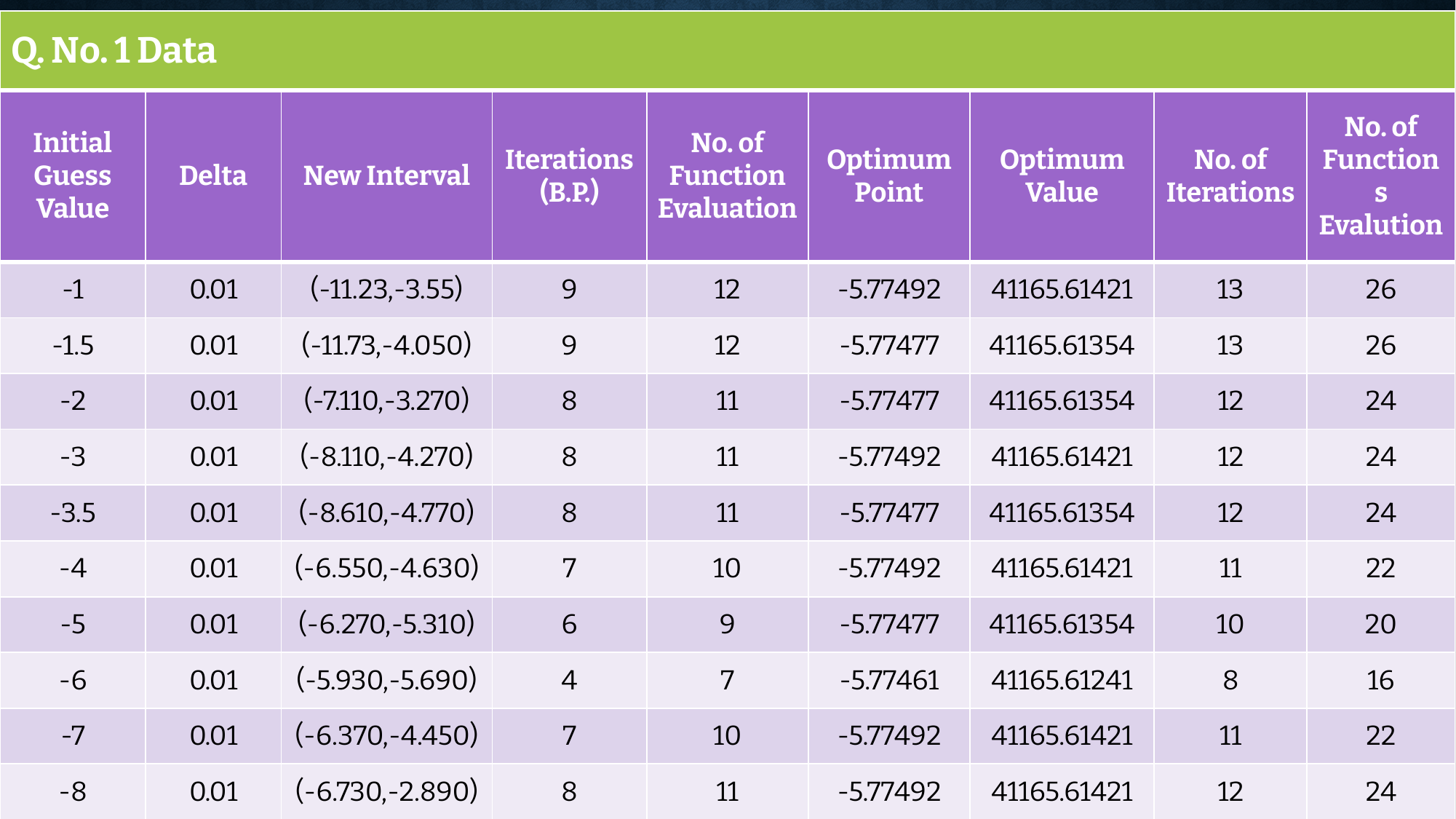

| Q. No. 1 Data |
| --- |
| Initial Guess Value | Delta | New Interval | Iterations (B.P.) | No. of Function Evaluation | Optimum Point | Optimum Value | No. of Iterations | No. of Functions Evalution |
| --- | --- | --- | --- | --- | --- | --- | --- | --- |
| -1 | 0.01 | (-11.23,-3.55) | 9 | 12 | -5.77492 | 41165.61421 | 13 | 26 |
| -1.5 | 0.01 | (-11.73,-4.050) | 9 | 12 | -5.77477 | 41165.61354 | 13 | 26 |
| -2 | 0.01 | (-7.110,-3.270) | 8 | 11 | -5.77477 | 41165.61354 | 12 | 24 |
| -3 | 0.01 | (-8.110,-4.270) | 8 | 11 | -5.77492 | 41165.61421 | 12 | 24 |
| -3.5 | 0.01 | (-8.610,-4.770) | 8 | 11 | -5.77477 | 41165.61354 | 12 | 24 |
| -4 | 0.01 | (-6.550,-4.630) | 7 | 10 | -5.77492 | 41165.61421 | 11 | 22 |
| -5 | 0.01 | (-6.270,-5.310) | 6 | 9 | -5.77477 | 41165.61354 | 10 | 20 |
| -6 | 0.01 | (-5.930,-5.690) | 4 | 7 | -5.77461 | 41165.61241 | 8 | 16 |
| -7 | 0.01 | (-6.370,-4.450) | 7 | 10 | -5.77492 | 41165.61421 | 11 | 22 |
| -8 | 0.01 | (-6.730,-2.890) | 8 | 11 | -5.77492 | 41165.61421 | 12 | 24 |